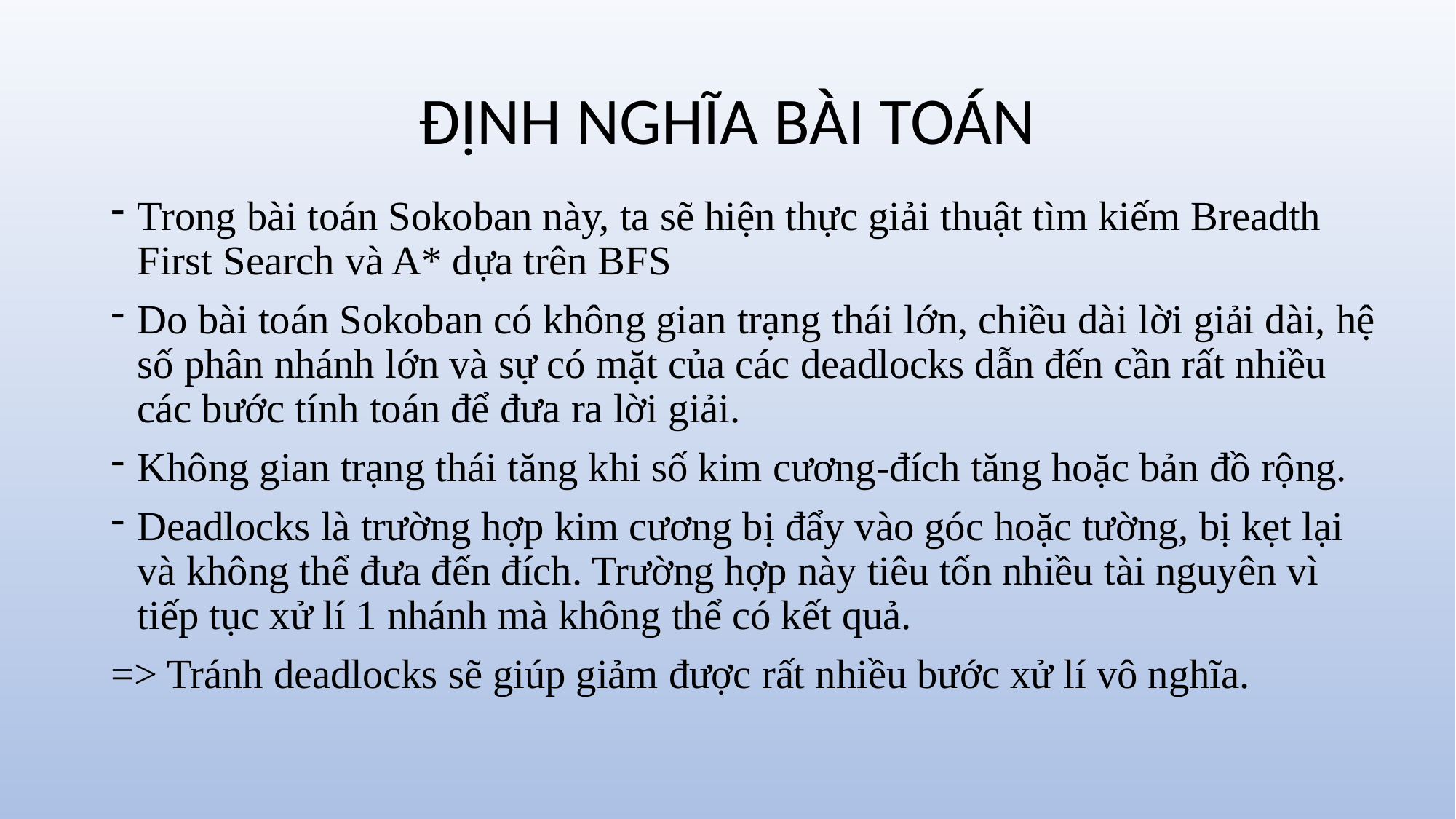

# ĐỊNH NGHĨA BÀI TOÁN
Trong bài toán Sokoban này, ta sẽ hiện thực giải thuật tìm kiếm Breadth First Search và A* dựa trên BFS
Do bài toán Sokoban có không gian trạng thái lớn, chiều dài lời giải dài, hệ số phân nhánh lớn và sự có mặt của các deadlocks dẫn đến cần rất nhiều các bước tính toán để đưa ra lời giải.
Không gian trạng thái tăng khi số kim cương-đích tăng hoặc bản đồ rộng.
Deadlocks là trường hợp kim cương bị đẩy vào góc hoặc tường, bị kẹt lại và không thể đưa đến đích. Trường hợp này tiêu tốn nhiều tài nguyên vì tiếp tục xử lí 1 nhánh mà không thể có kết quả.
=> Tránh deadlocks sẽ giúp giảm được rất nhiều bước xử lí vô nghĩa.